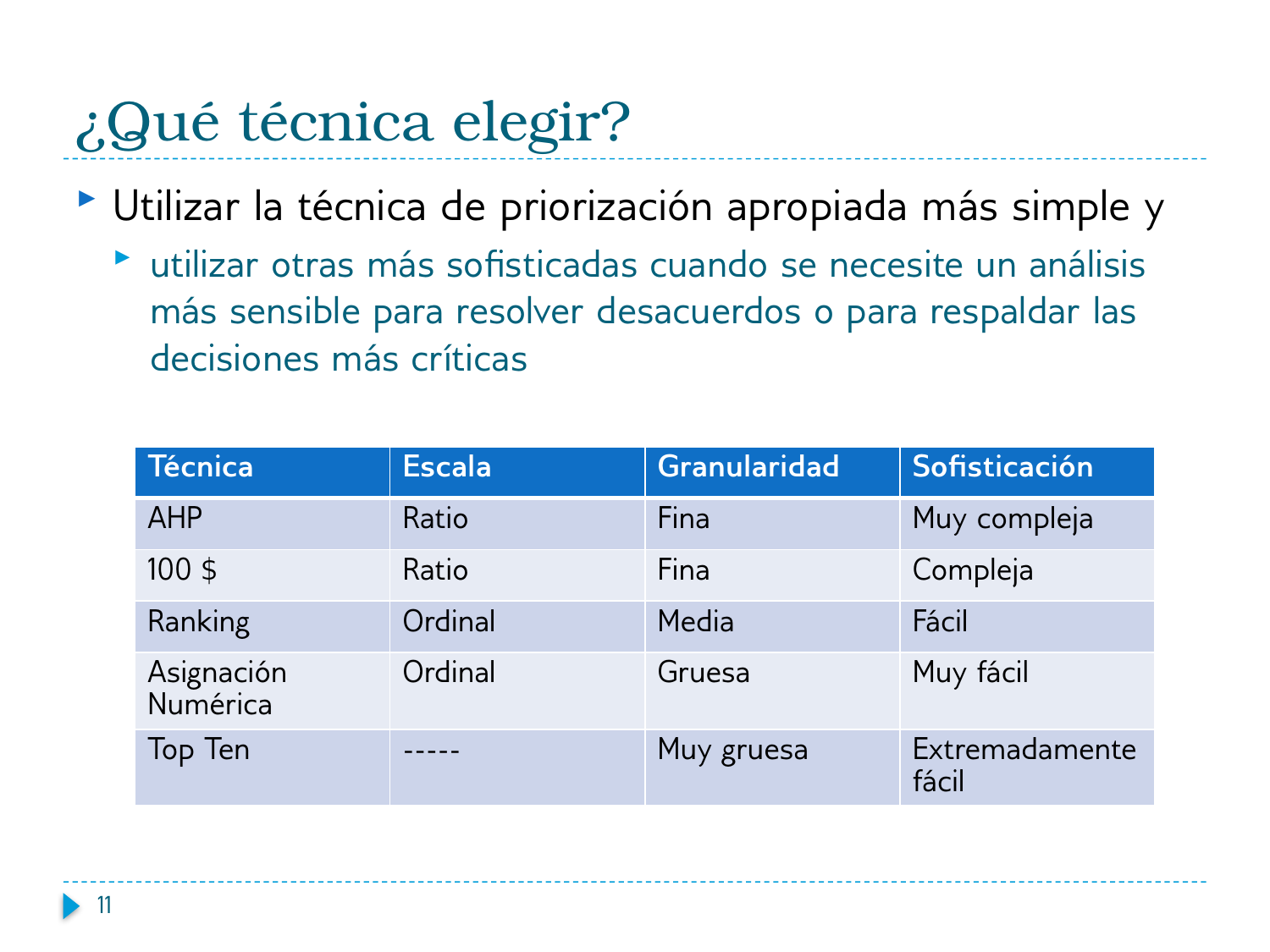

# ¿Qué técnica elegir?
Utilizar la técnica de priorización apropiada más simple y
utilizar otras más sofisticadas cuando se necesite un análisis más sensible para resolver desacuerdos o para respaldar las decisiones más críticas
| Técnica | Escala | Granularidad | Sofisticación |
| --- | --- | --- | --- |
| AHP | Ratio | Fina | Muy compleja |
| 100 $ | Ratio | Fina | Compleja |
| Ranking | Ordinal | Media | Fácil |
| Asignación Numérica | Ordinal | Gruesa | Muy fácil |
| Top Ten | ----- | Muy gruesa | Extremadamente fácil |
11